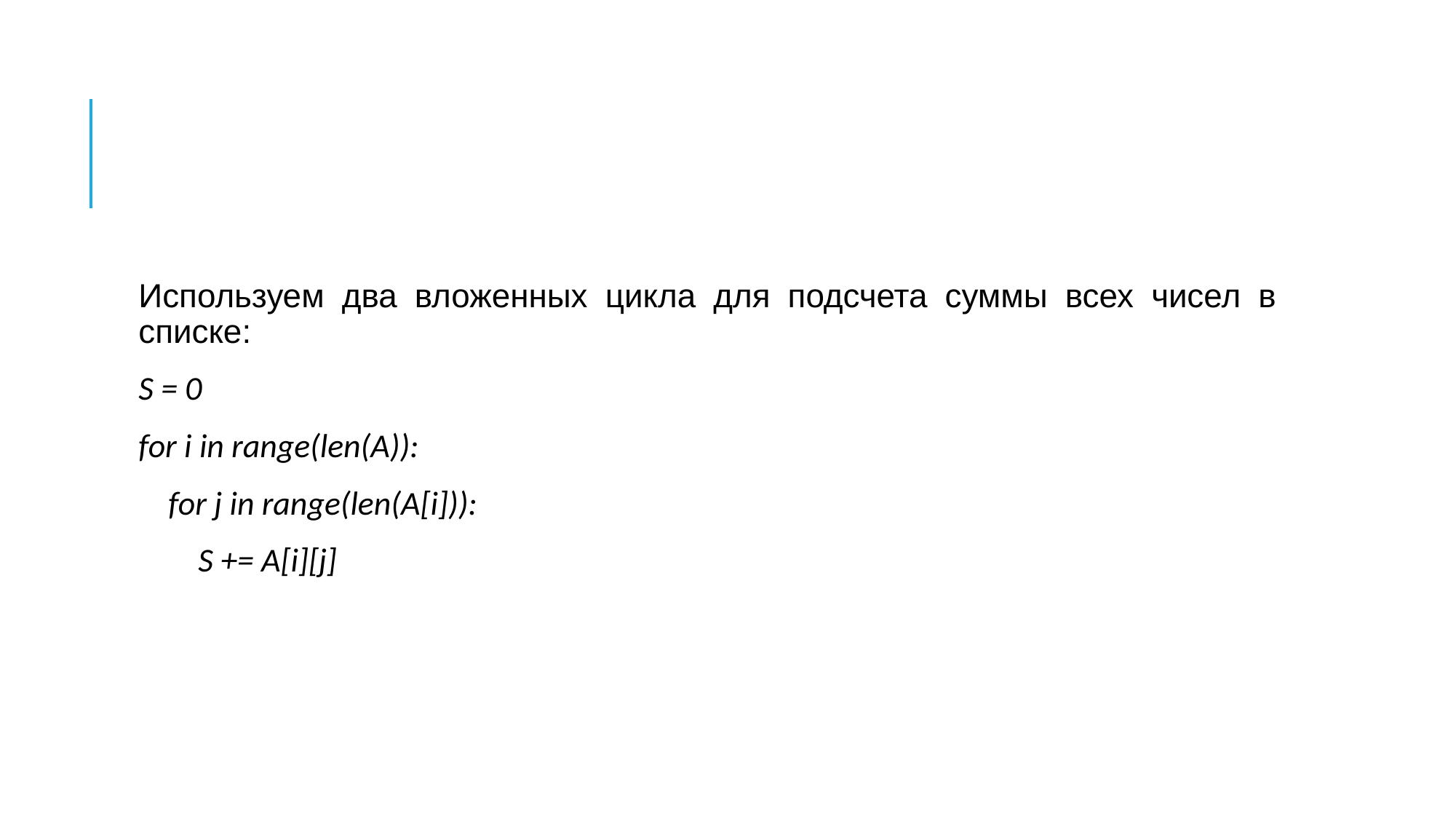

#
Используем два вложенных цикла для подсчета суммы всех чисел в списке:
S = 0
for i in range(len(A)):
    for j in range(len(A[i])):
        S += A[i][j]